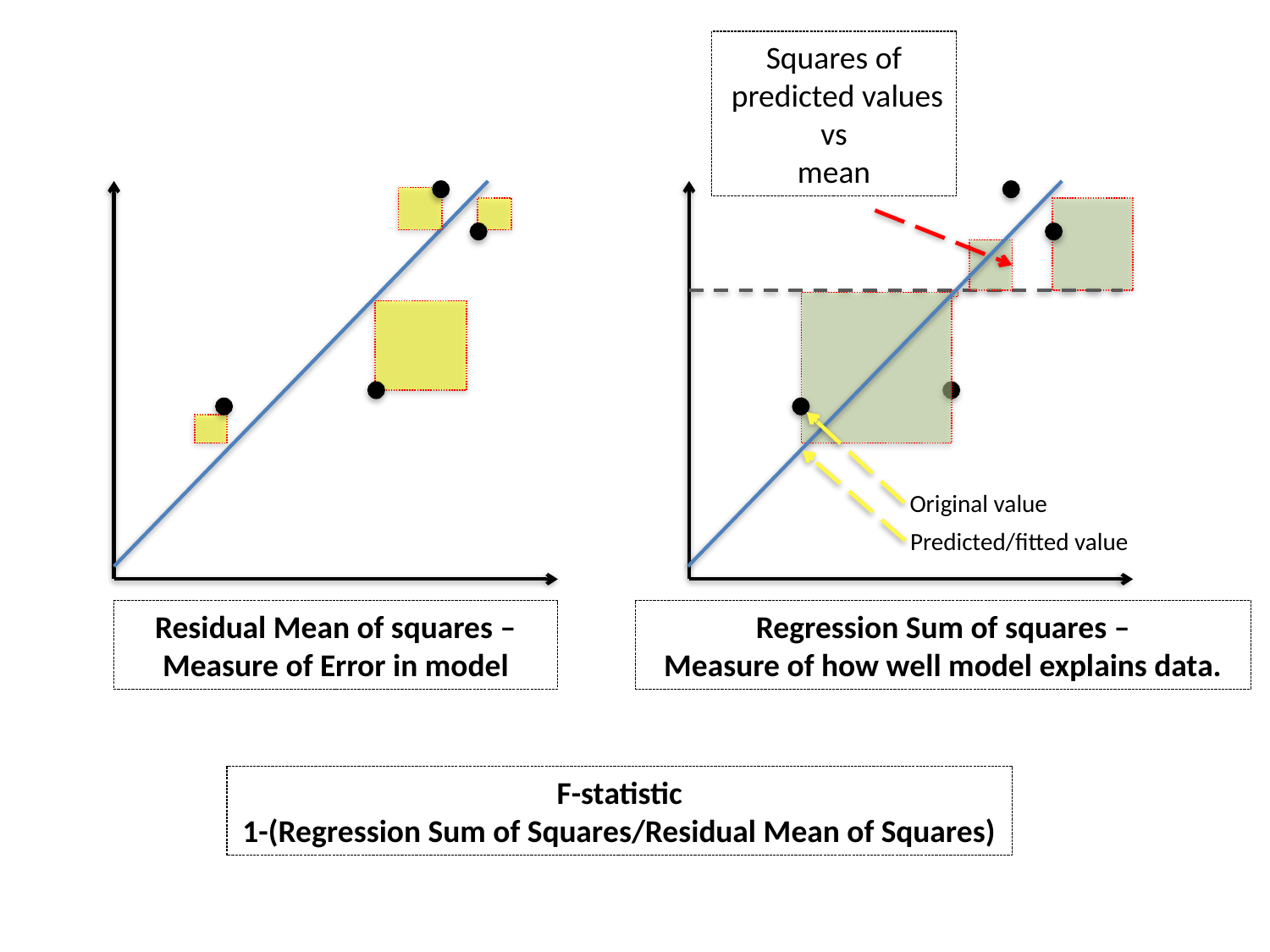

Squares of
 predicted values
vs
mean

Original value
Predicted/fitted value
Residual Mean of squares –
Measure of Error in model
Regression Sum of squares –
Measure of how well model explains data.
F-statistic
1-(Regression Sum of Squares/Residual Mean of Squares)